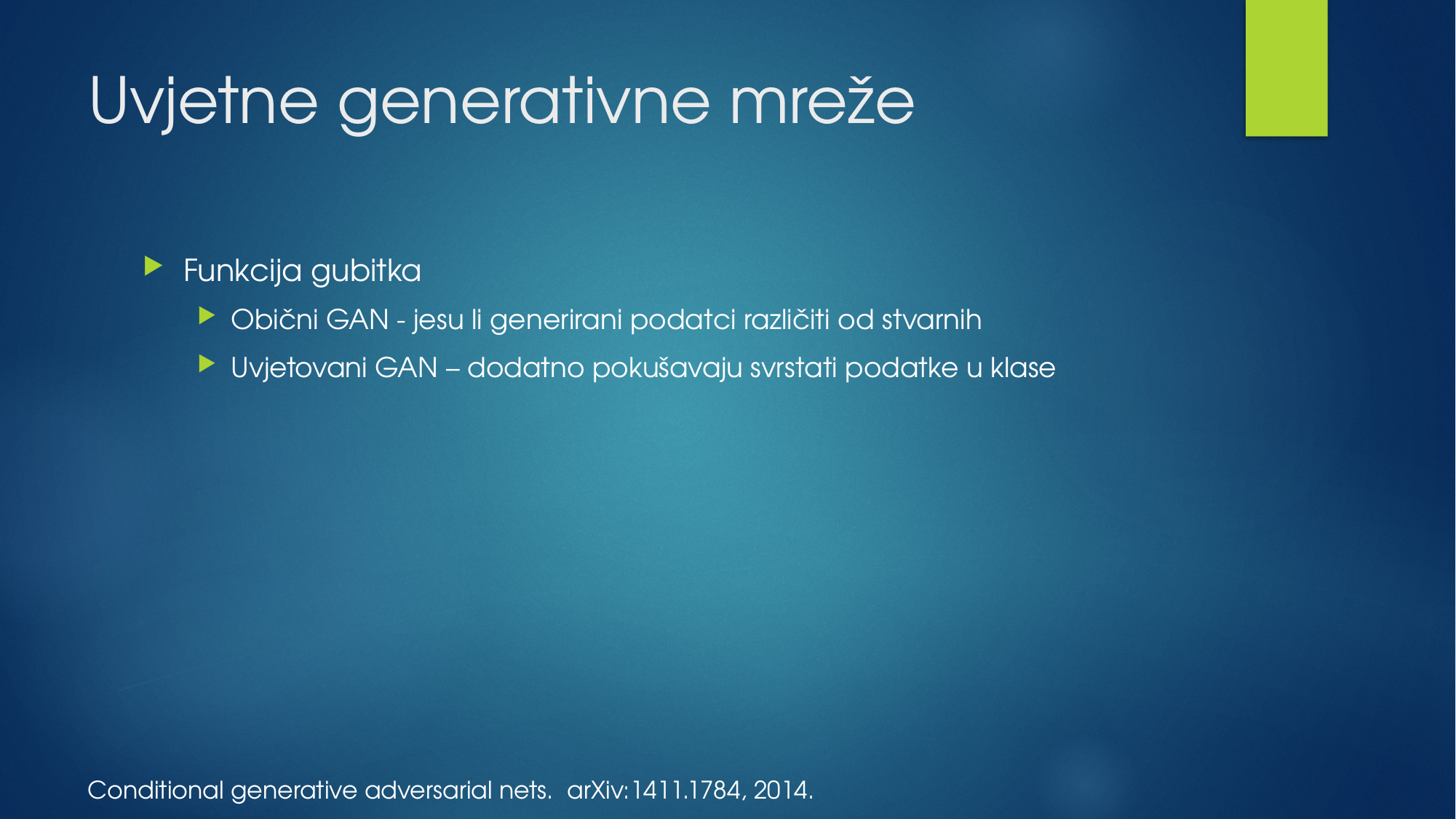

# Uvjetne generativne mreže
Funkcija gubitka
Obični GAN - jesu li generirani podatci različiti od stvarnih
Uvjetovani GAN – dodatno pokušavaju svrstati podatke u klase
Conditional generative adversarial nets.  arXiv:1411.1784, 2014.